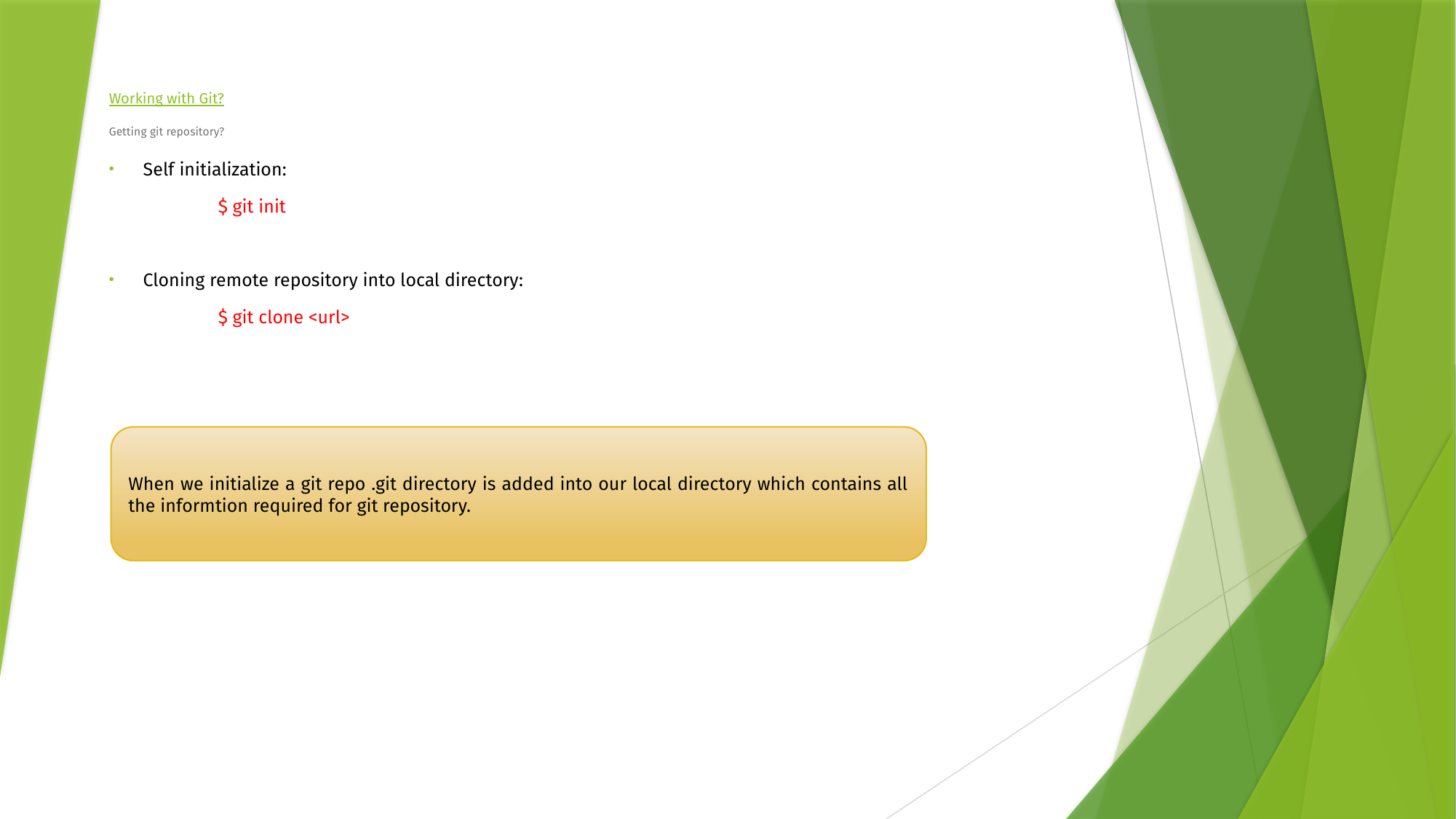

# Working with Git? Getting git repository?
Self initialization:
	$ git init

Cloning remote repository into local directory:
	$ git clone <url>

When we initialize a git repo .git directory is added into our local directory which contains all the informtion required for git repository.